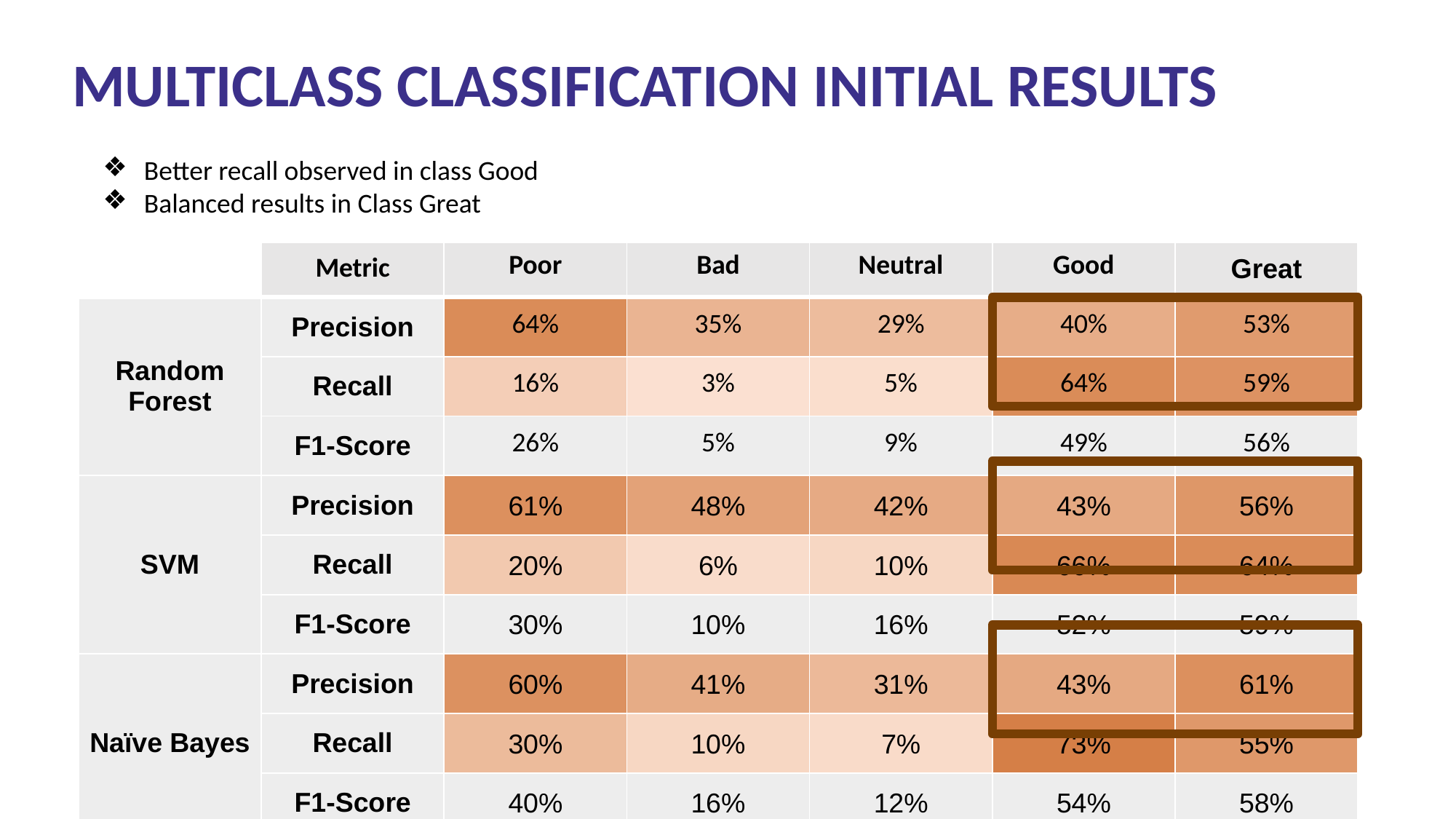

MULTICLASS CLASSIFICATION INITIAL RESULTS
Better recall observed in class Good
Balanced results in Class Great

|  | Metric | Poor | Bad | Neutral | Good | Great |
| --- | --- | --- | --- | --- | --- | --- |
| Random Forest | Precision | 64% | 35% | 29% | 40% | 53% |
|  | Recall | 16% | 3% | 5% | 64% | 59% |
|  | F1-Score | 26% | 5% | 9% | 49% | 56% |
| SVM | Precision | 61% | 48% | 42% | 43% | 56% |
|  | Recall | 20% | 6% | 10% | 66% | 64% |
|  | F1-Score | 30% | 10% | 16% | 52% | 59% |
| Naïve Bayes | Precision | 60% | 41% | 31% | 43% | 61% |
|  | Recall | 30% | 10% | 7% | 73% | 55% |
|  | F1-Score | 40% | 16% | 12% | 54% | 58% |